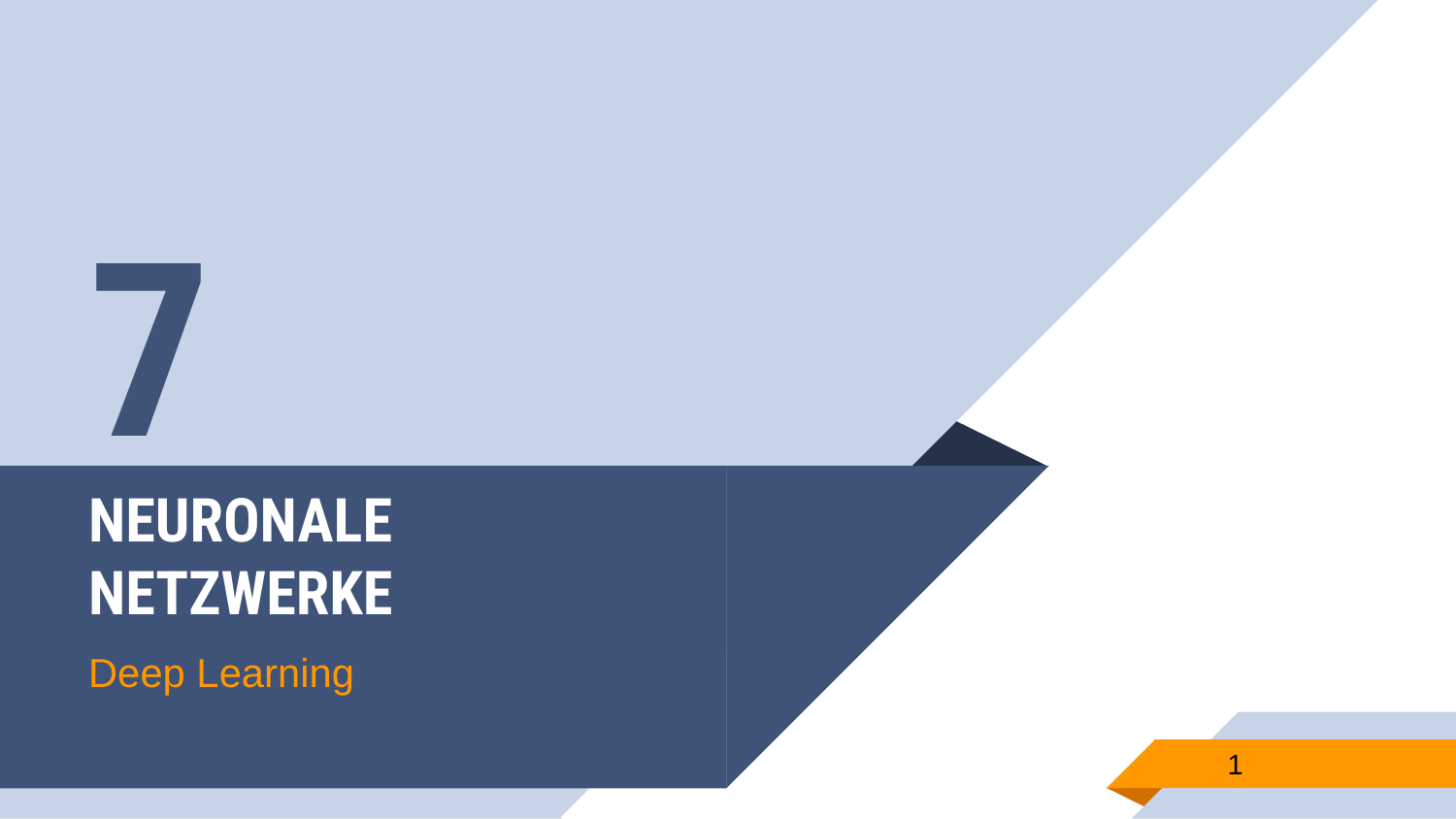

7
# NEURONALE NETZWERKE
Deep Learning
1